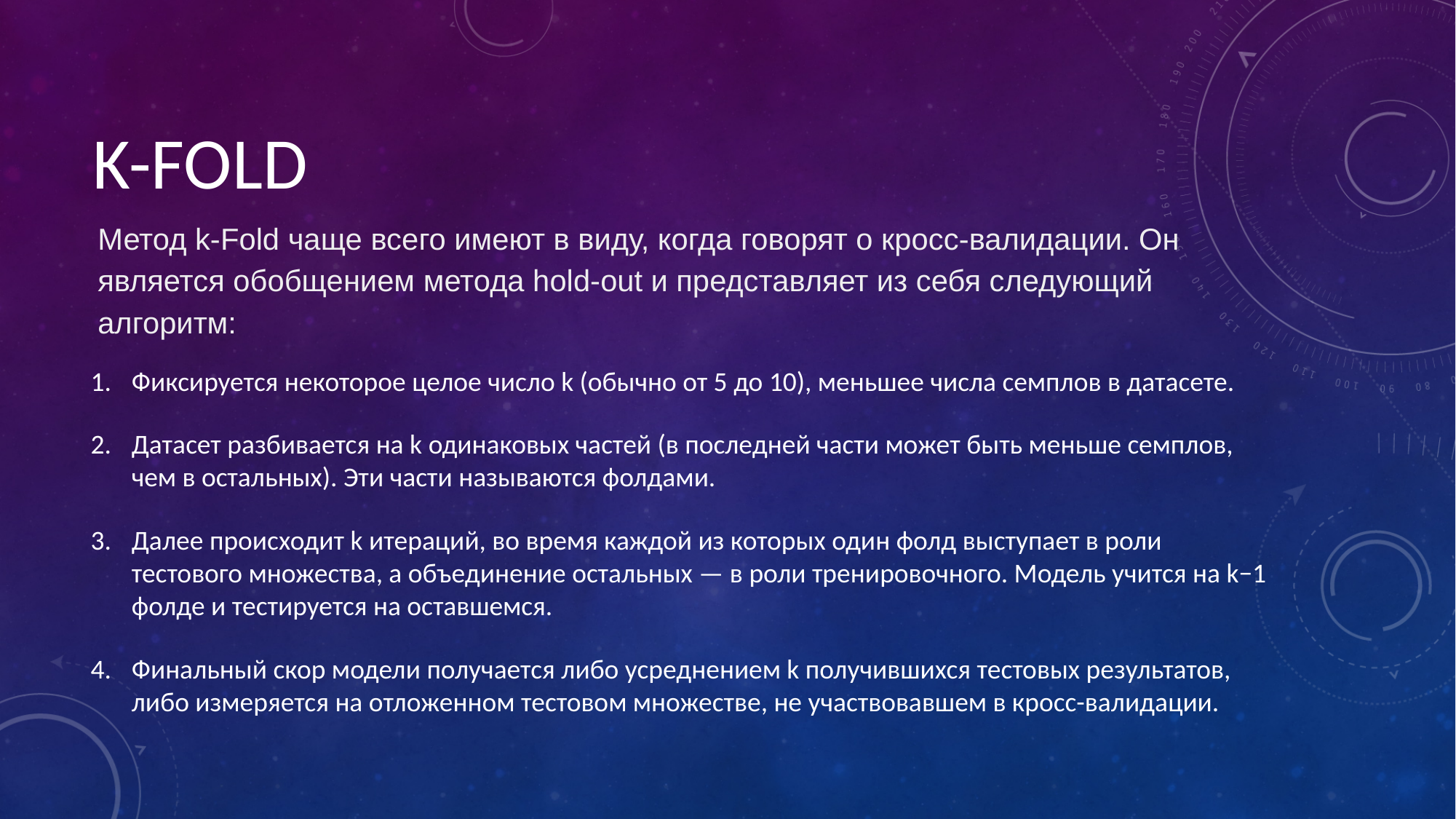

# k-Fold
Метод k-Fold чаще всего имеют в виду, когда говорят о кросс-валидации. Он является обобщением метода hold-out и представляет из себя следующий алгоритм:
Фиксируется некоторое целое число k (обычно от 5 до 10), меньшее числа семплов в датасете.
Датасет разбивается на k одинаковых частей (в последней части может быть меньше семплов, чем в остальных). Эти части называются фолдами.
Далее происходит k итераций, во время каждой из которых один фолд выступает в роли тестового множества, а объединение остальных — в роли тренировочного. Модель учится на k−1 фолде и тестируется на оставшемся.
Финальный скор модели получается либо усреднением k получившихся тестовых результатов, либо измеряется на отложенном тестовом множестве, не участвовавшем в кросс-валидации.